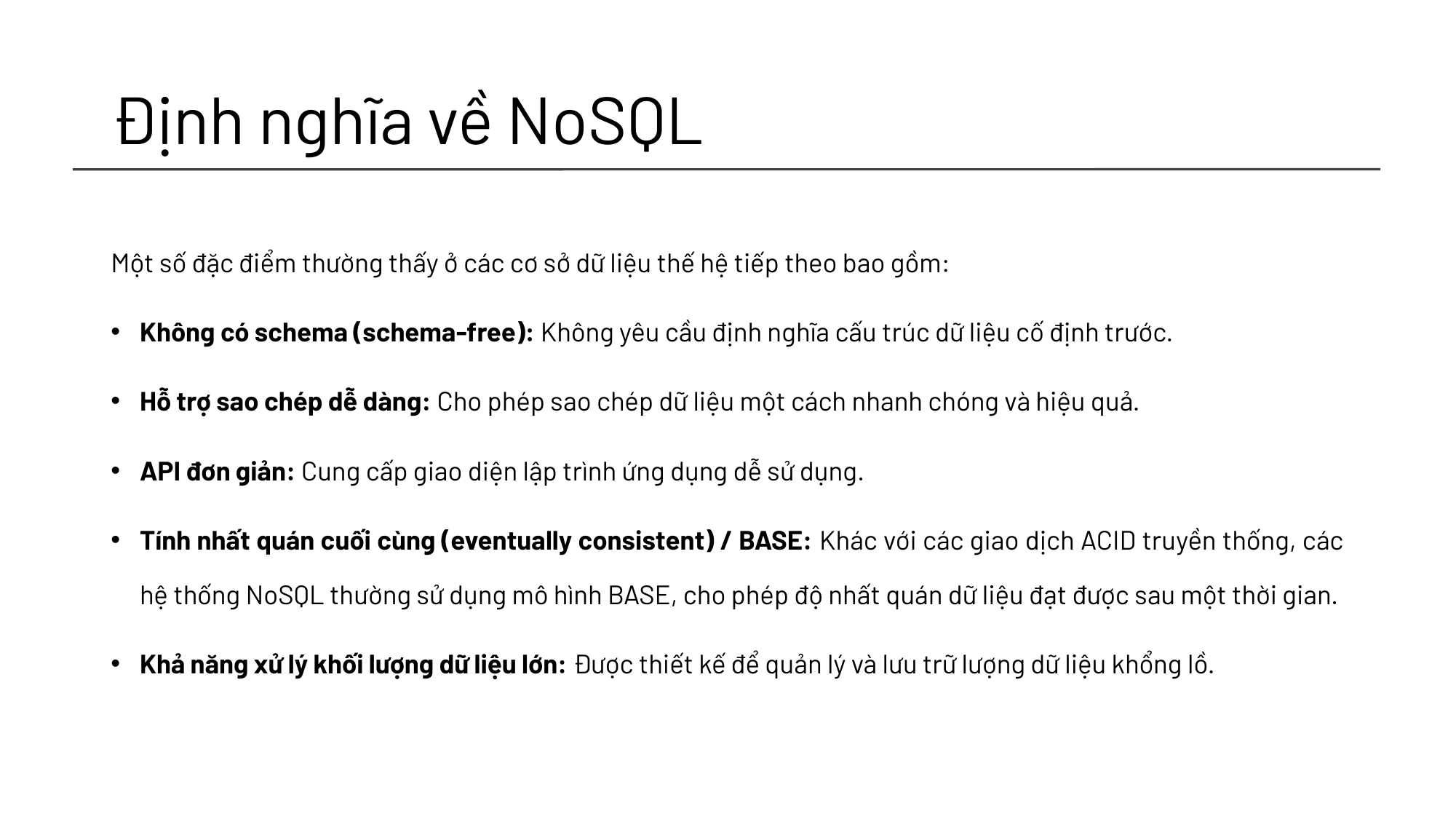

# Định nghĩa về NoSQL
Một số đặc điểm thường thấy ở các cơ sở dữ liệu thế hệ tiếp theo bao gồm:
Không có schema (schema-free): Không yêu cầu định nghĩa cấu trúc dữ liệu cố định trước.
Hỗ trợ sao chép dễ dàng: Cho phép sao chép dữ liệu một cách nhanh chóng và hiệu quả.
API đơn giản: Cung cấp giao diện lập trình ứng dụng dễ sử dụng.
Tính nhất quán cuối cùng (eventually consistent) / BASE: Khác với các giao dịch ACID truyền thống, các hệ thống NoSQL thường sử dụng mô hình BASE, cho phép độ nhất quán dữ liệu đạt được sau một thời gian.
Khả năng xử lý khối lượng dữ liệu lớn: Được thiết kế để quản lý và lưu trữ lượng dữ liệu khổng lồ.